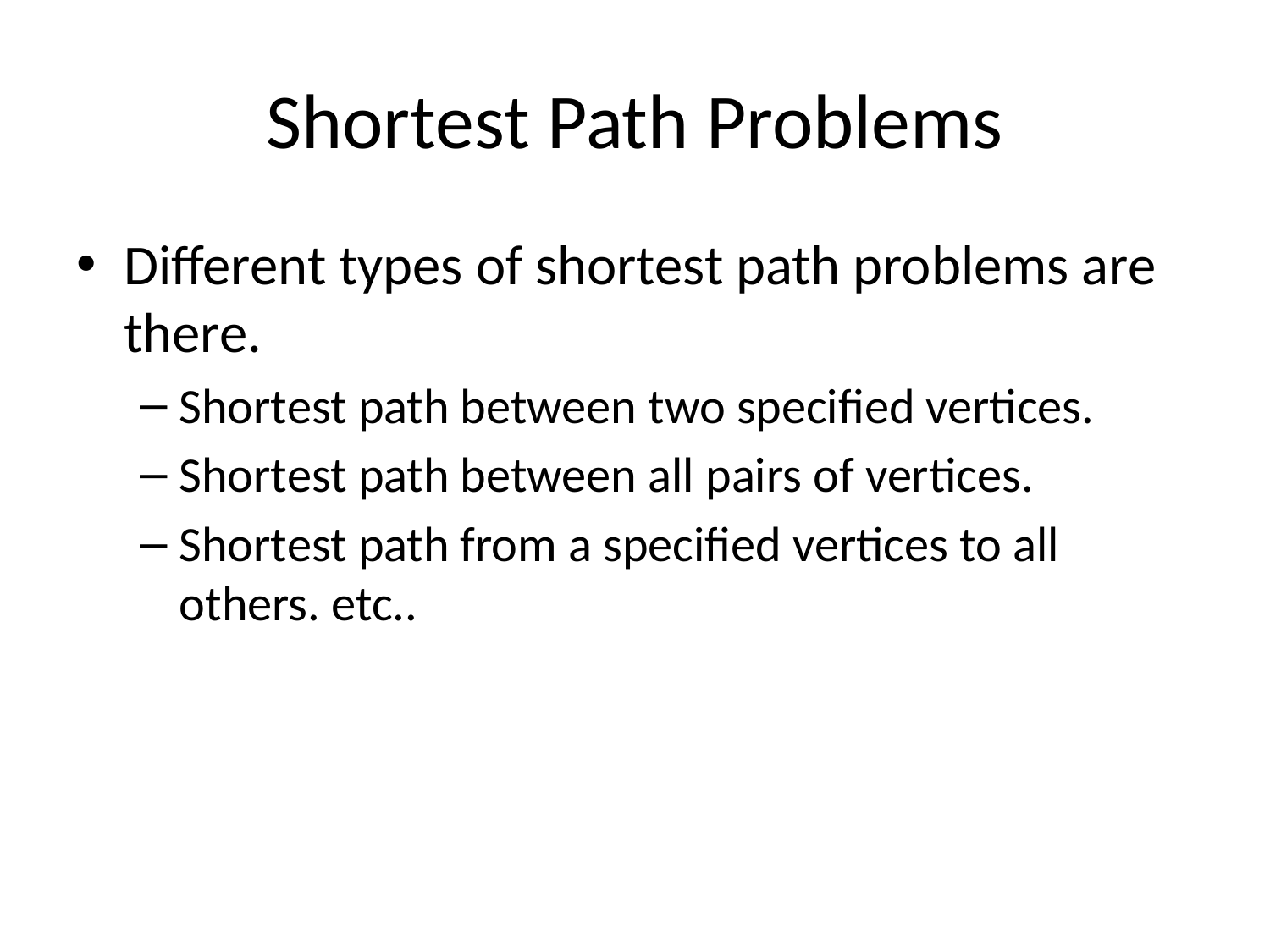

# Shortest Path Problems
Different types of shortest path problems are there.
Shortest path between two specified vertices.
Shortest path between all pairs of vertices.
Shortest path from a specified vertices to all others. etc..